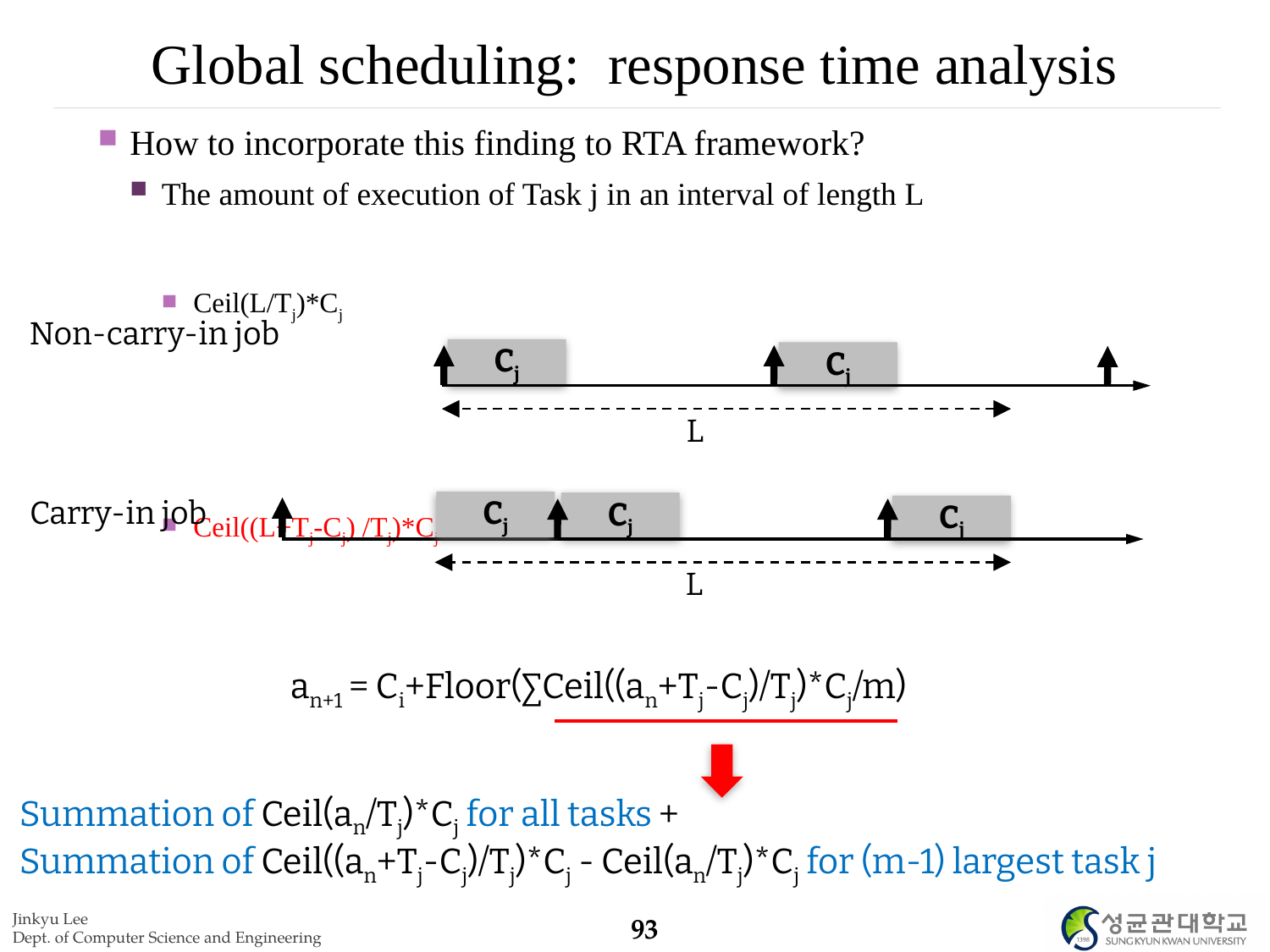

# Global scheduling:  response time analysis
How to incorporate this finding to RTA framework?
The amount of execution of Task j in an interval of length L

Ceil(L/Tj)*Cj

Ceil((L+Tj-Cj) /Tj)*Cj

Non-carry-in job
Cj
Cj
L
Carry-in job
Cj
Cj
Cj
L
an+1 = Ci+Floor(∑Ceil((an+Tj-Cj)/Tj)*Cj/m)

Summation of Ceil(an/Tj)*Cj for all tasks +
Summation of Ceil((an+Tj-Cj)/Tj)*Cj - Ceil(an/Tj)*Cj for (m-1) largest task j